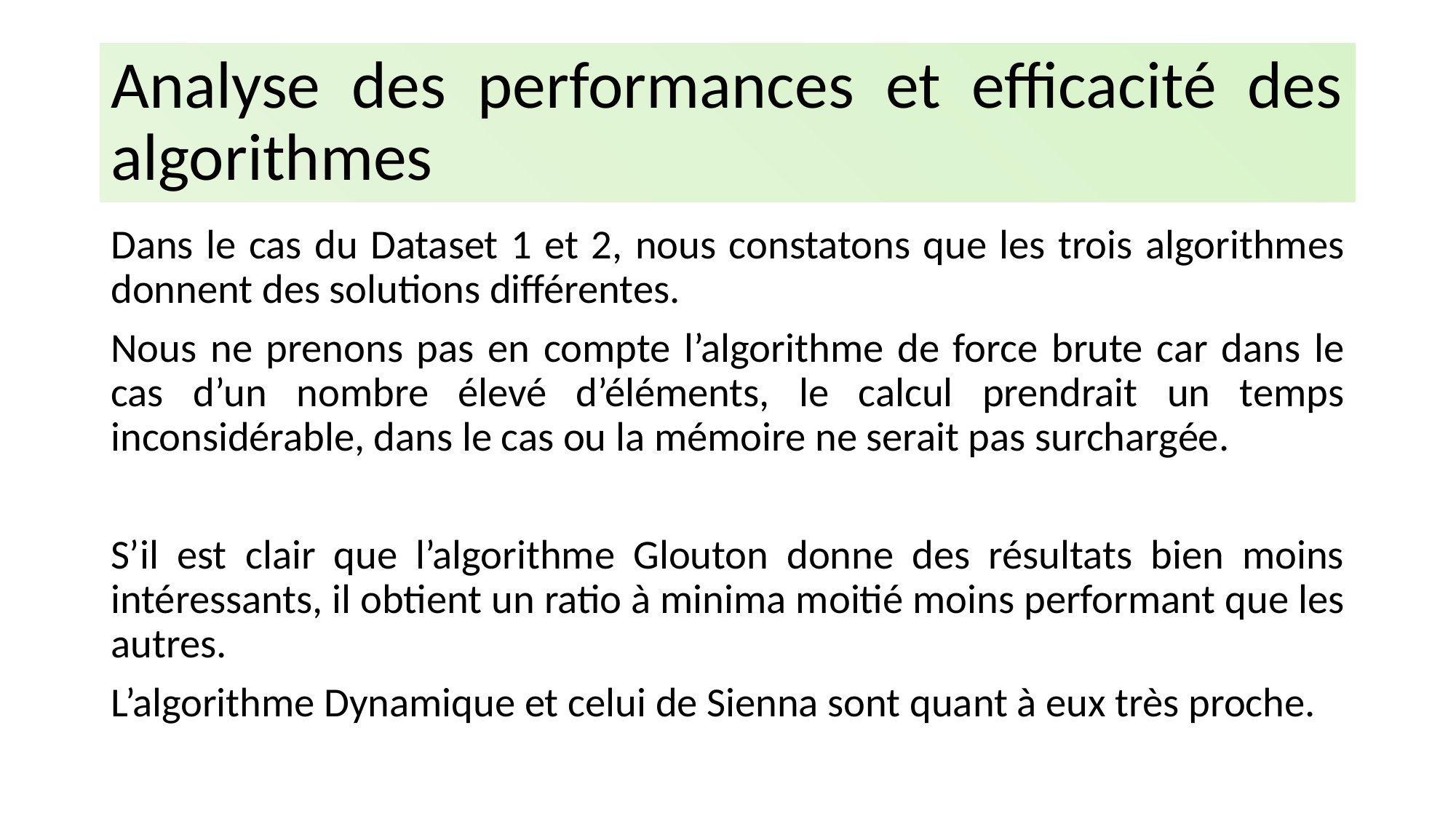

# Analyse des performances et efficacité des algorithmes
Dans le cas du Dataset 1 et 2, nous constatons que les trois algorithmes donnent des solutions différentes.
Nous ne prenons pas en compte l’algorithme de force brute car dans le cas d’un nombre élevé d’éléments, le calcul prendrait un temps inconsidérable, dans le cas ou la mémoire ne serait pas surchargée.

S’il est clair que l’algorithme Glouton donne des résultats bien moins intéressants, il obtient un ratio à minima moitié moins performant que les autres.
L’algorithme Dynamique et celui de Sienna sont quant à eux très proche.